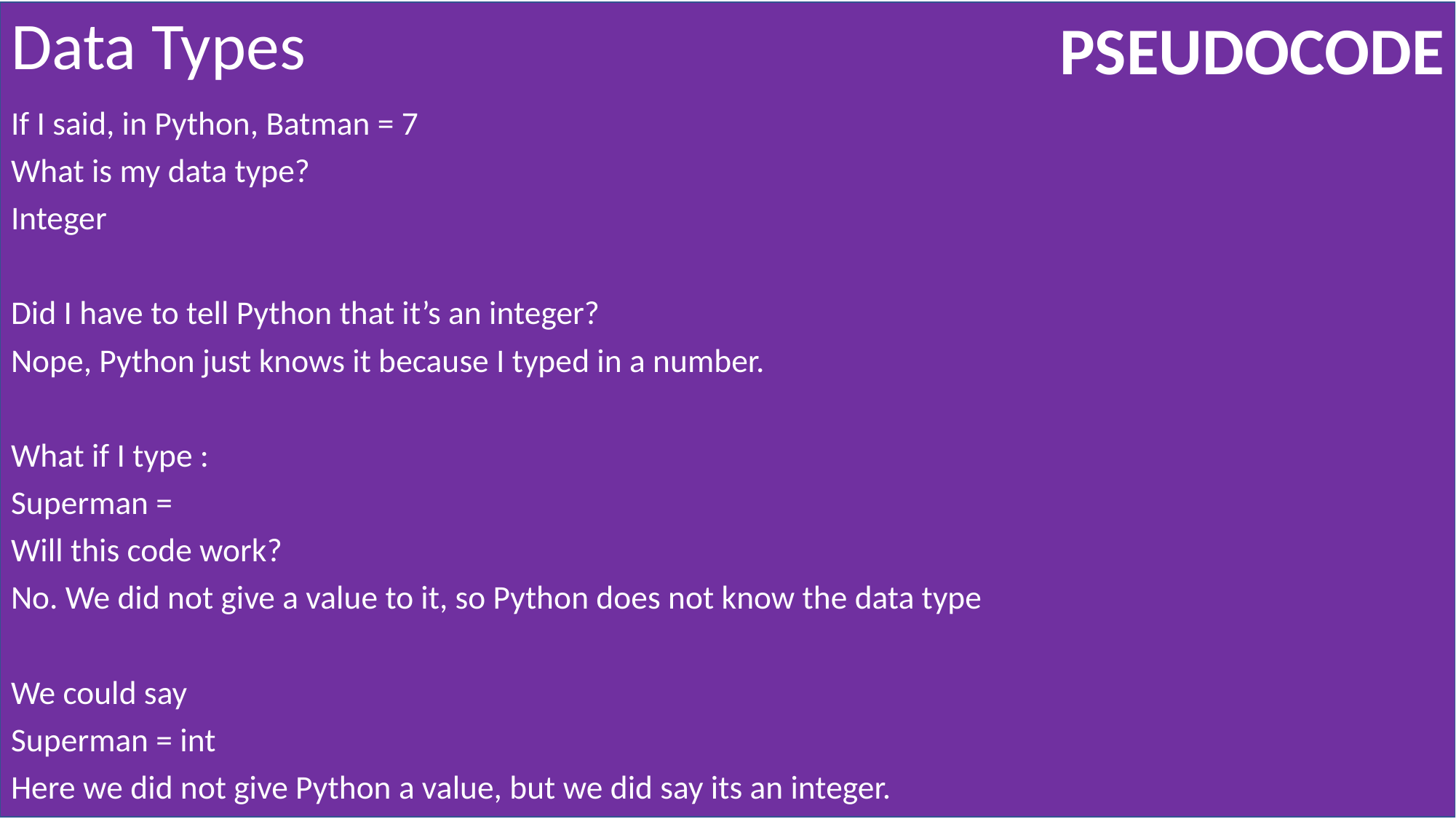

# Data Types
If I said, in Python, Batman = 7
What is my data type?
Integer

Did I have to tell Python that it’s an integer?
Nope, Python just knows it because I typed in a number.

What if I type :
Superman =
Will this code work?
No. We did not give a value to it, so Python does not know the data type

We could say
Superman = int
Here we did not give Python a value, but we did say its an integer.